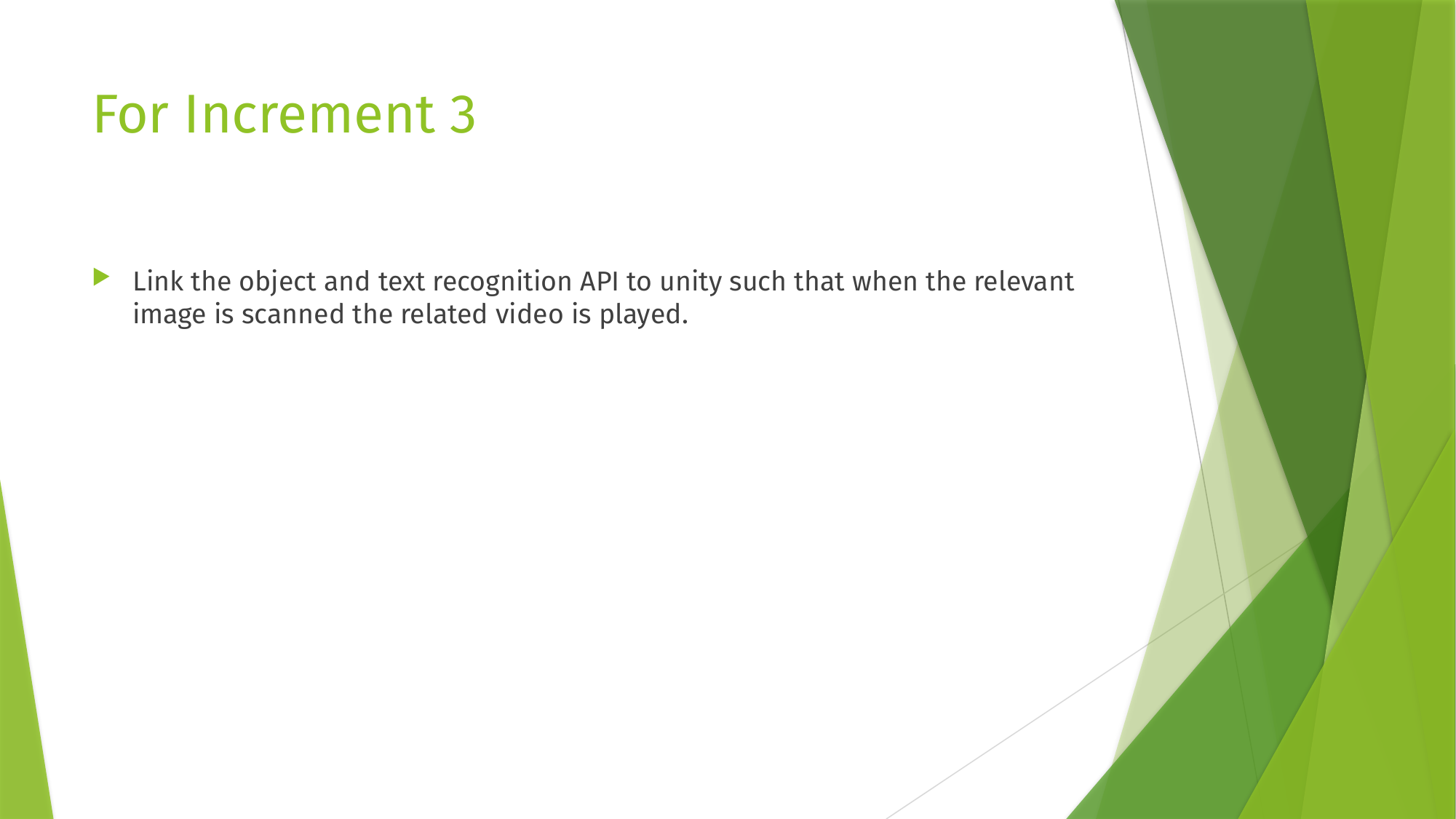

# For Increment 3
Link the object and text recognition API to unity such that when the relevant image is scanned the related video is played.